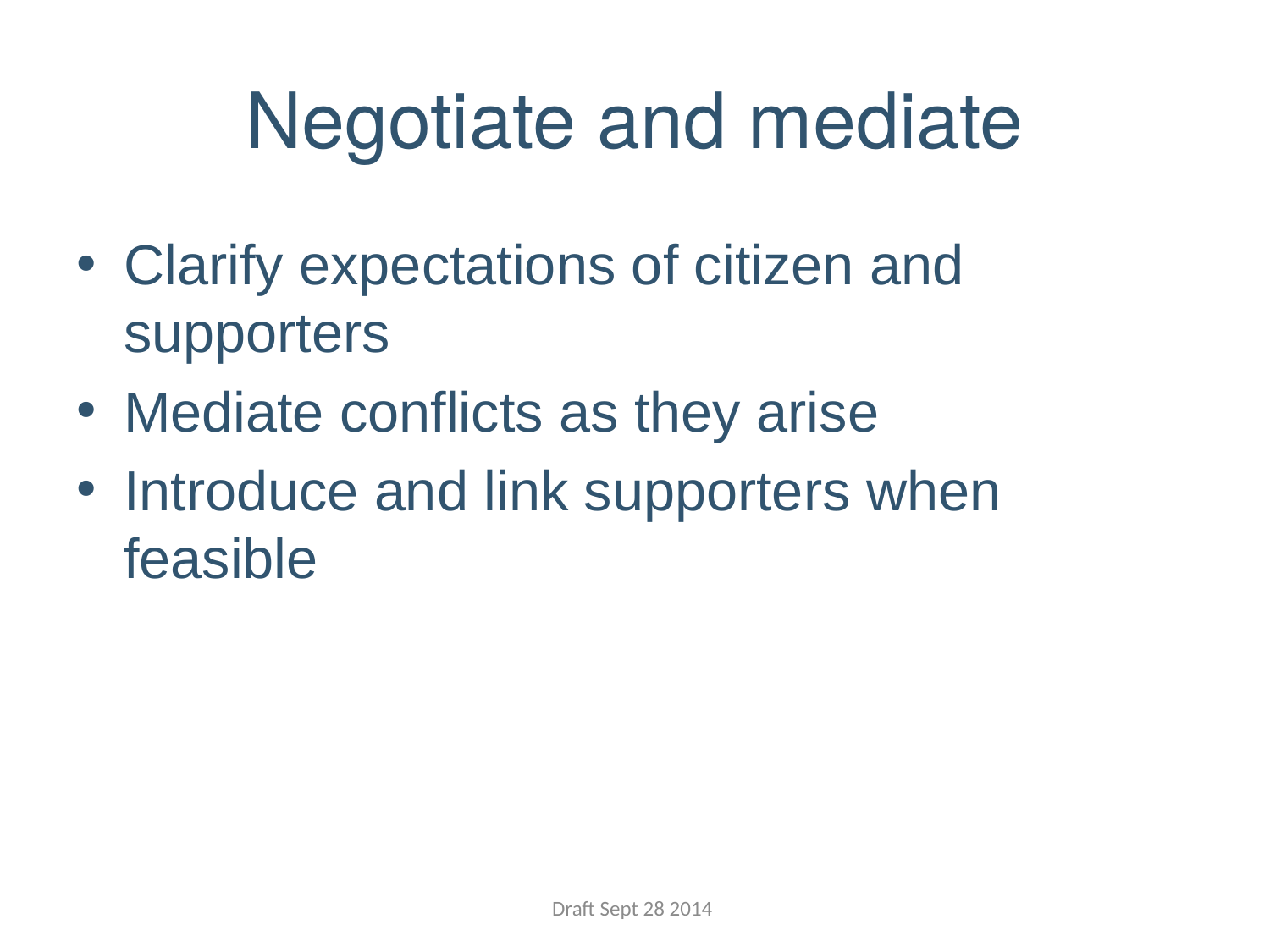

# Negotiate and mediate
Clarify expectations of citizen and supporters
Mediate conflicts as they arise
Introduce and link supporters when feasible

Draft Sept 28 2014